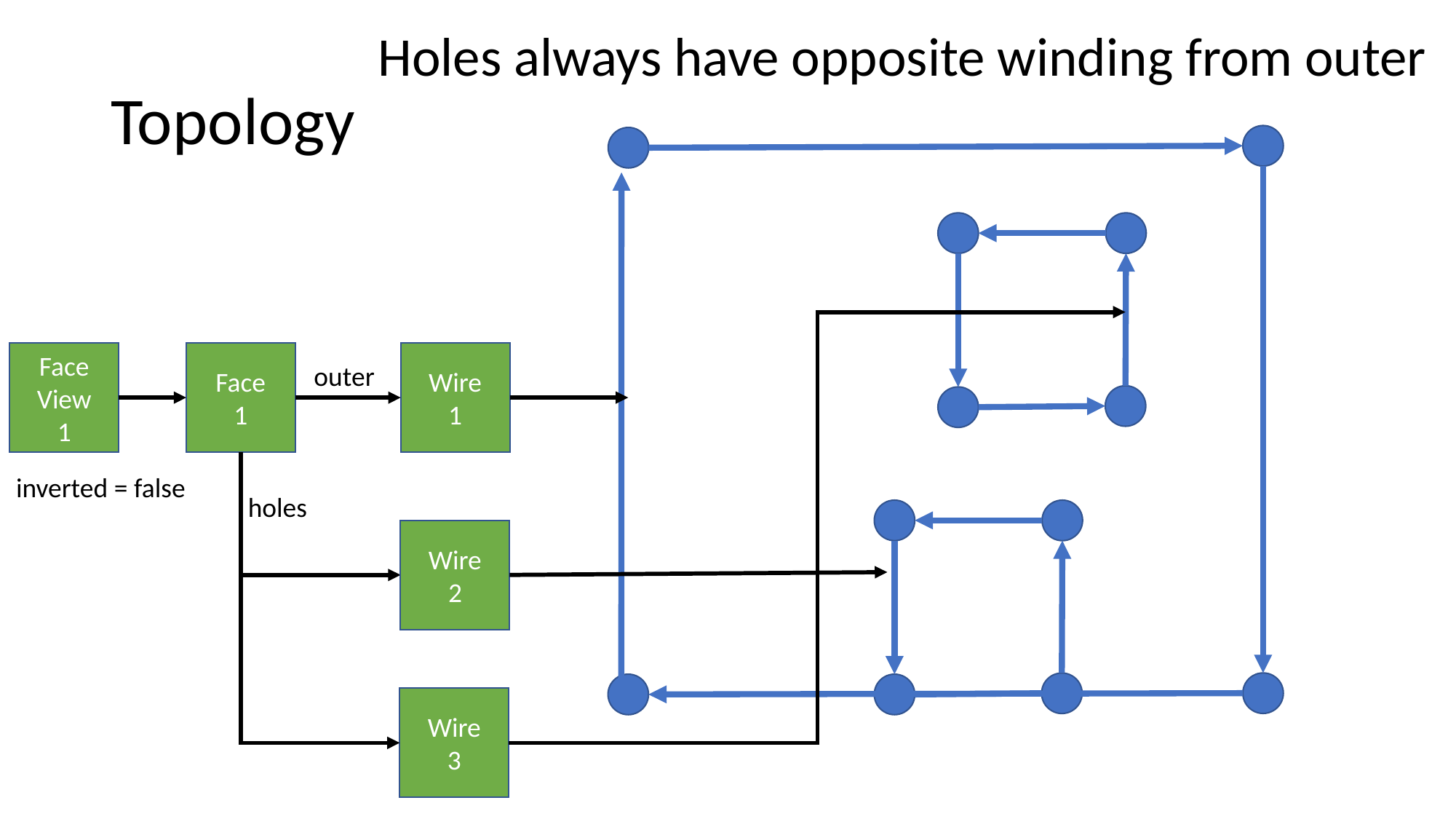

Holes always have opposite winding from outer
# Topology

Face
View
1
Face
1
Wire
1
outer

inverted = false
holes
Wire
2

Wire
3